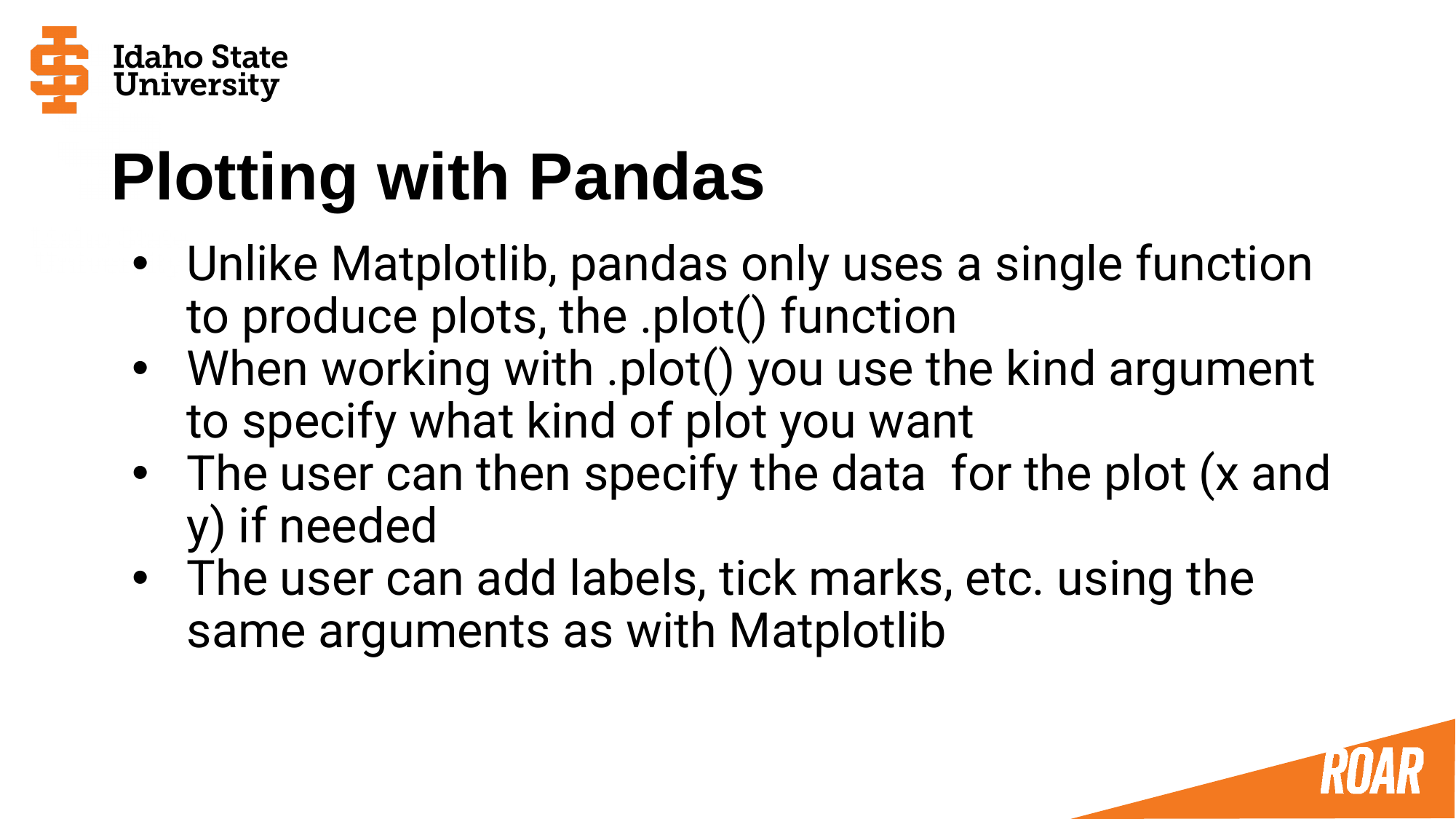

# Plotting with Pandas
Unlike Matplotlib, pandas only uses a single function to produce plots, the .plot() function
When working with .plot() you use the kind argument to specify what kind of plot you want
The user can then specify the data  for the plot (x and y) if needed
The user can add labels, tick marks, etc. using the same arguments as with Matplotlib